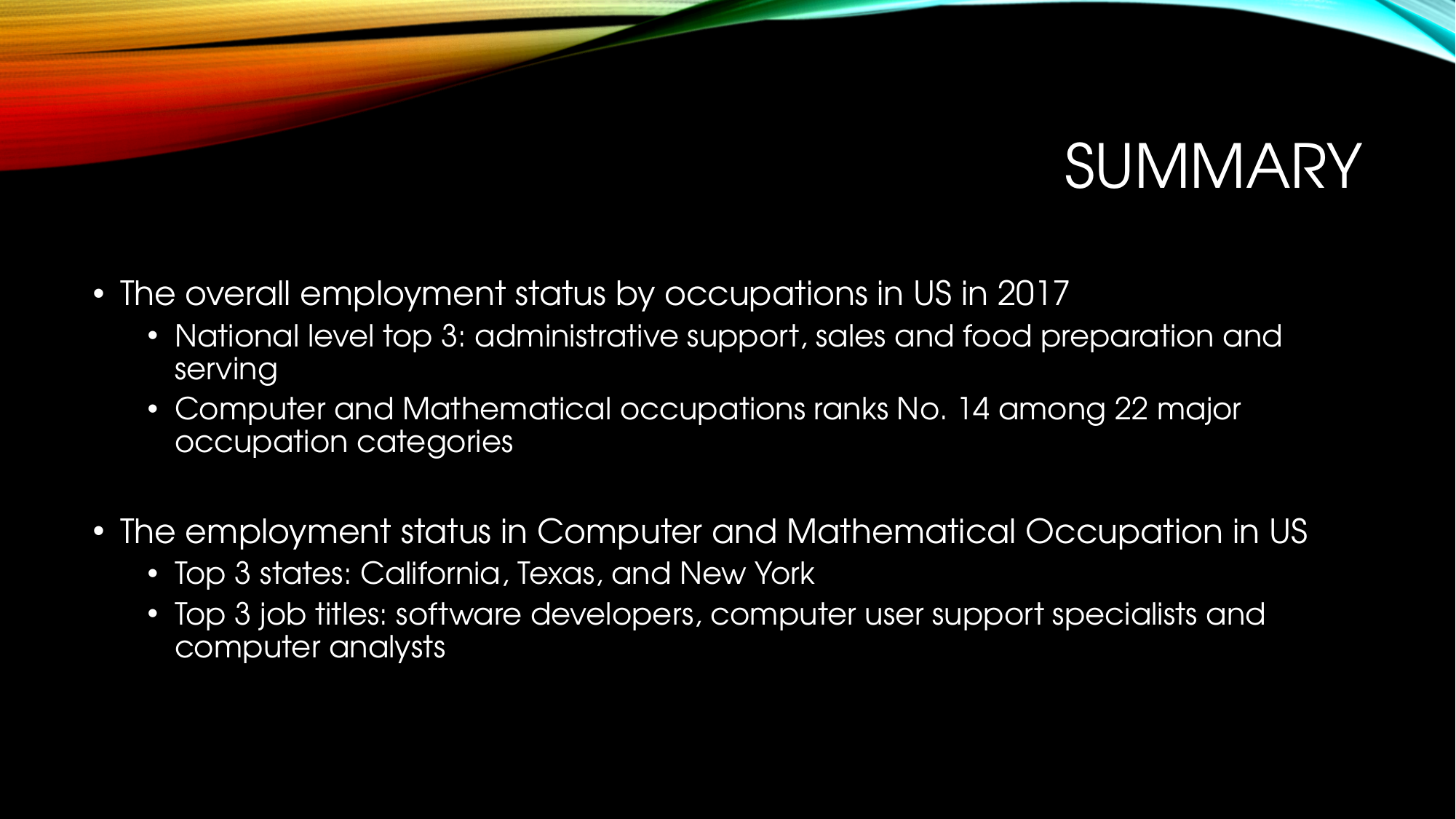

# Summary
The overall employment status by occupations in US in 2017
National level top 3: administrative support, sales and food preparation and serving
Computer and Mathematical occupations ranks No. 14 among 22 major occupation categories

The employment status in Computer and Mathematical Occupation in US
Top 3 states: California, Texas, and New York
Top 3 job titles: software developers, computer user support specialists and computer analysts